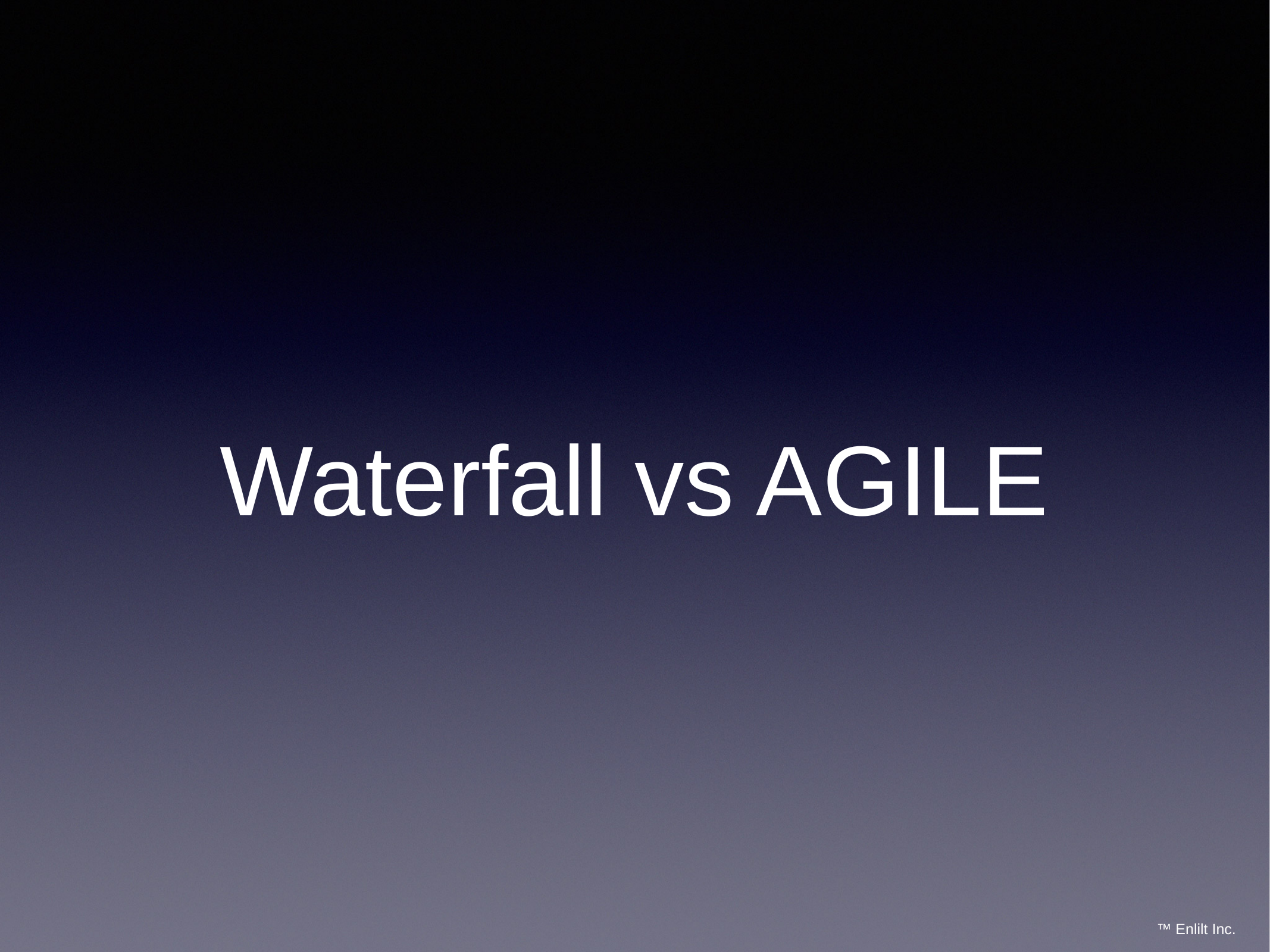

# Waterfall vs AGILE
™ Enlilt Inc.